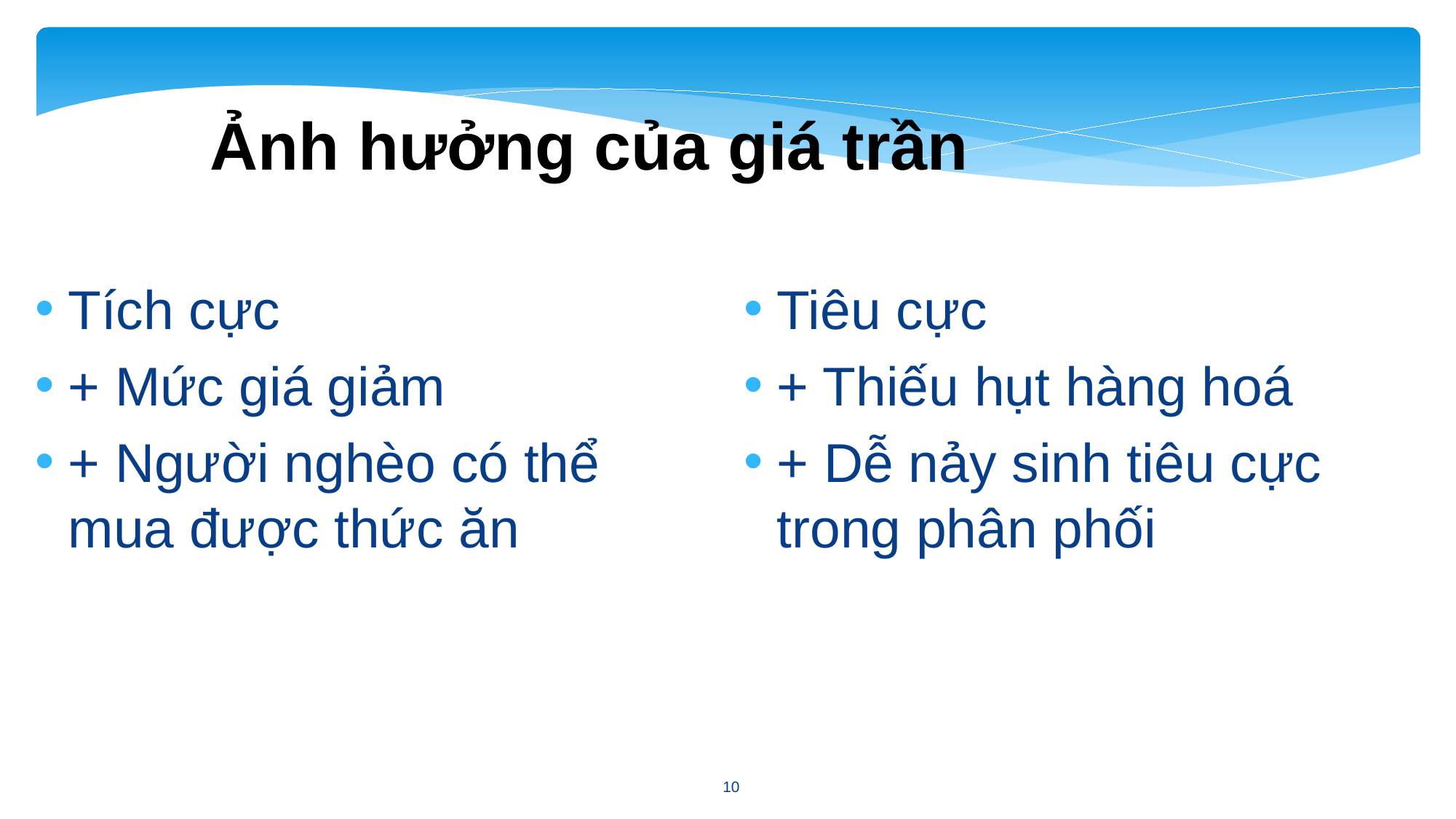

Ảnh hưởng của giá trần
Tiêu cực
+ Thiếu hụt hàng hoá
+ Dễ nảy sinh tiêu cực trong phân phối
Tích cực
+ Mức giá giảm
+ Người nghèo có thể mua được thức ăn
10